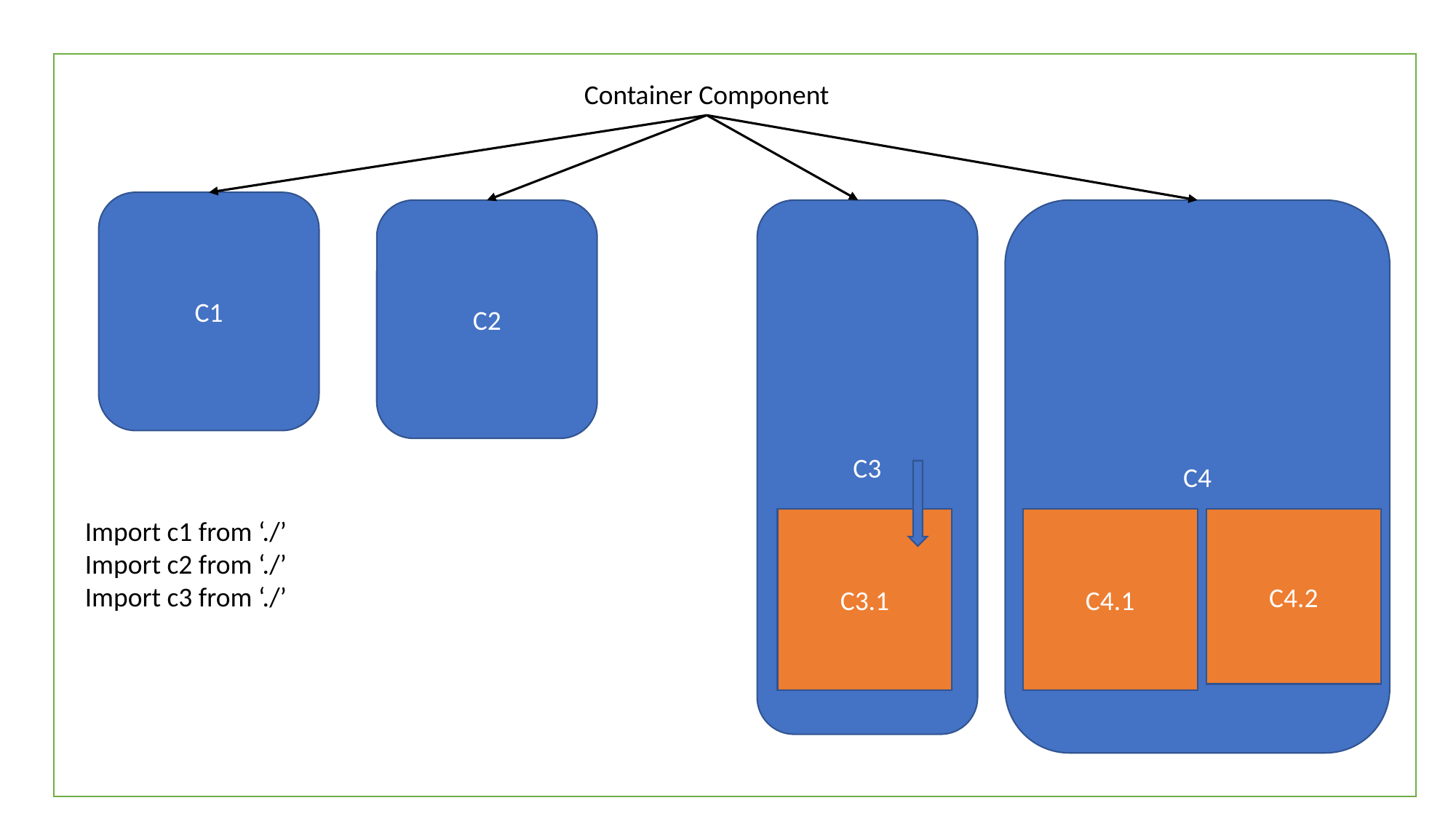

Container Component
C1
C4
C2
C3

Import c1 from ‘./’
Import c2 from ‘./’
Import c3 from ‘./’
C4.2
C3.1
C4.1